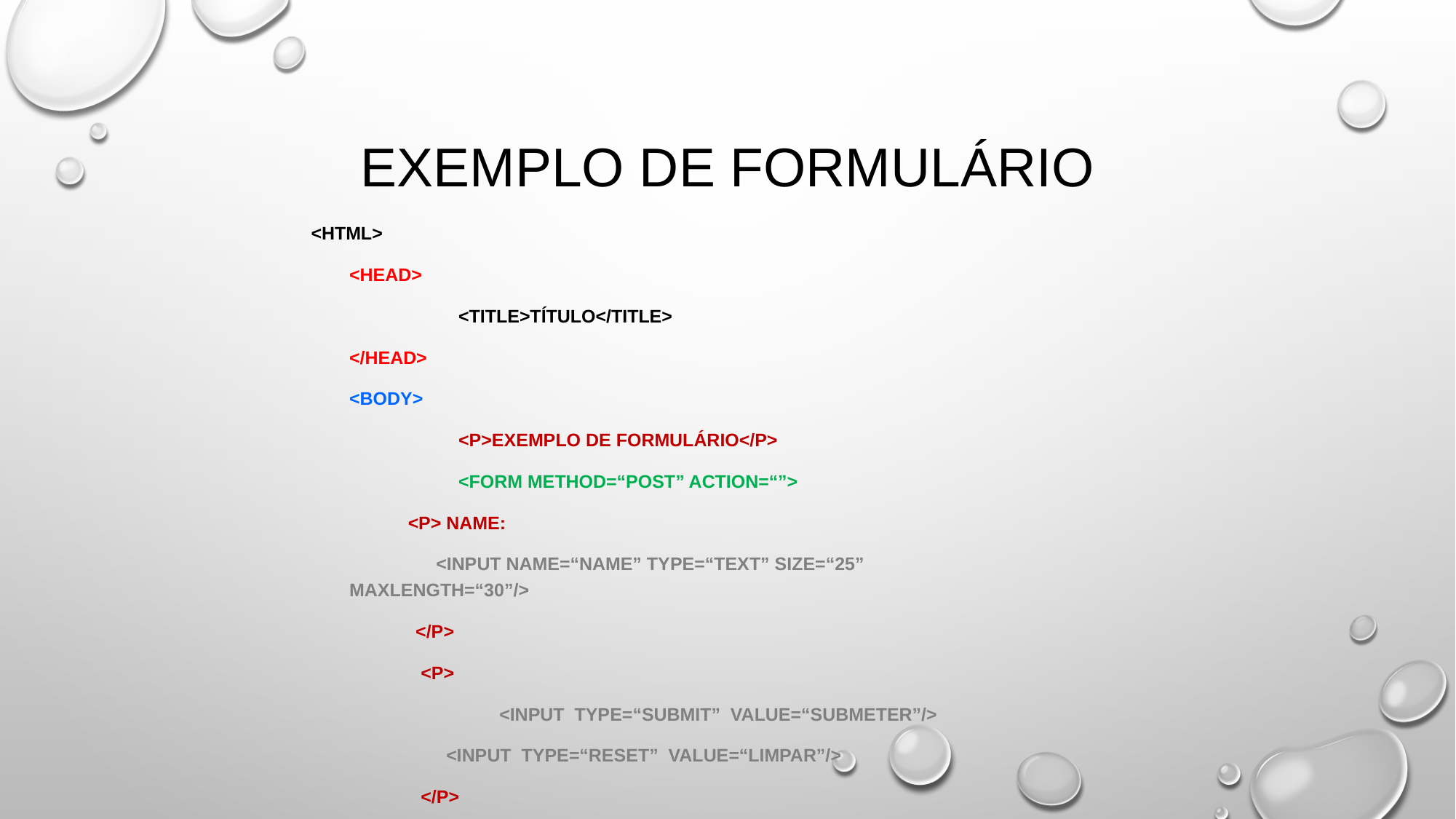

# Exemplo de formulário
<html>
	<head>
		<title>Título</title>
	</head>
	<body>
		<p>Exemplo de Formulário</p>
		<form method=“post” action=“”>
                   <p> Name:
	                 <input name=“name” type=“text” size=“25” maxlength=“30”/>
	             </p>
	              <p>
		        <input  type=“submit”  value=“Submeter”/>
	                   <input  type=“reset”  value=“Limpar”/>
	              </p>
		</form>
	</body>
</html>